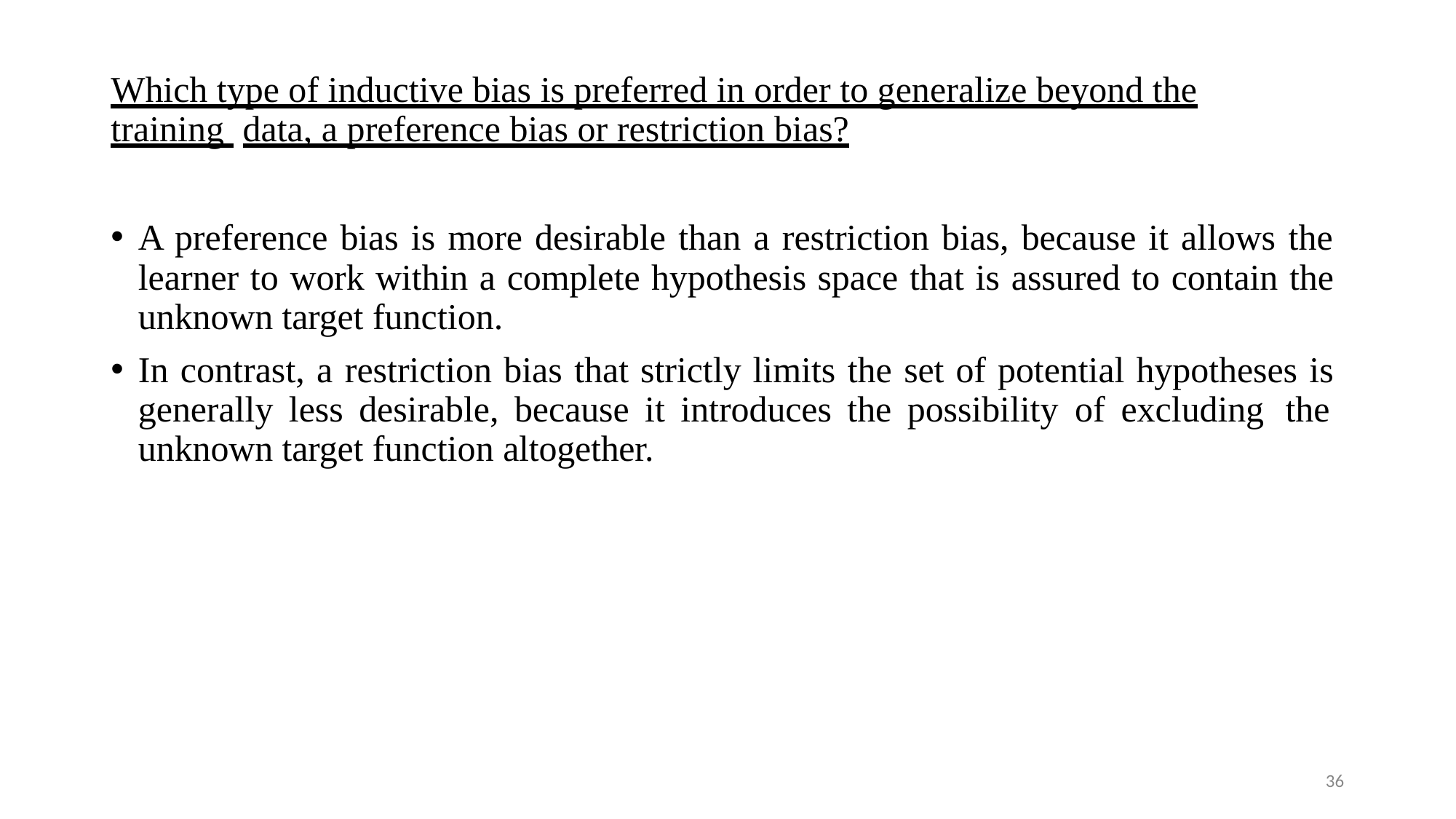

# Which type of inductive bias is preferred in order to generalize beyond the training  data, a preference bias or restriction bias?
A preference bias is more desirable than a restriction bias, because it allows the  learner to work within a complete hypothesis space that is assured to contain the  unknown target function.
In contrast, a restriction bias that strictly limits the set of potential hypotheses is  generally less desirable, because it introduces the possibility of excluding the  unknown target function altogether.
36